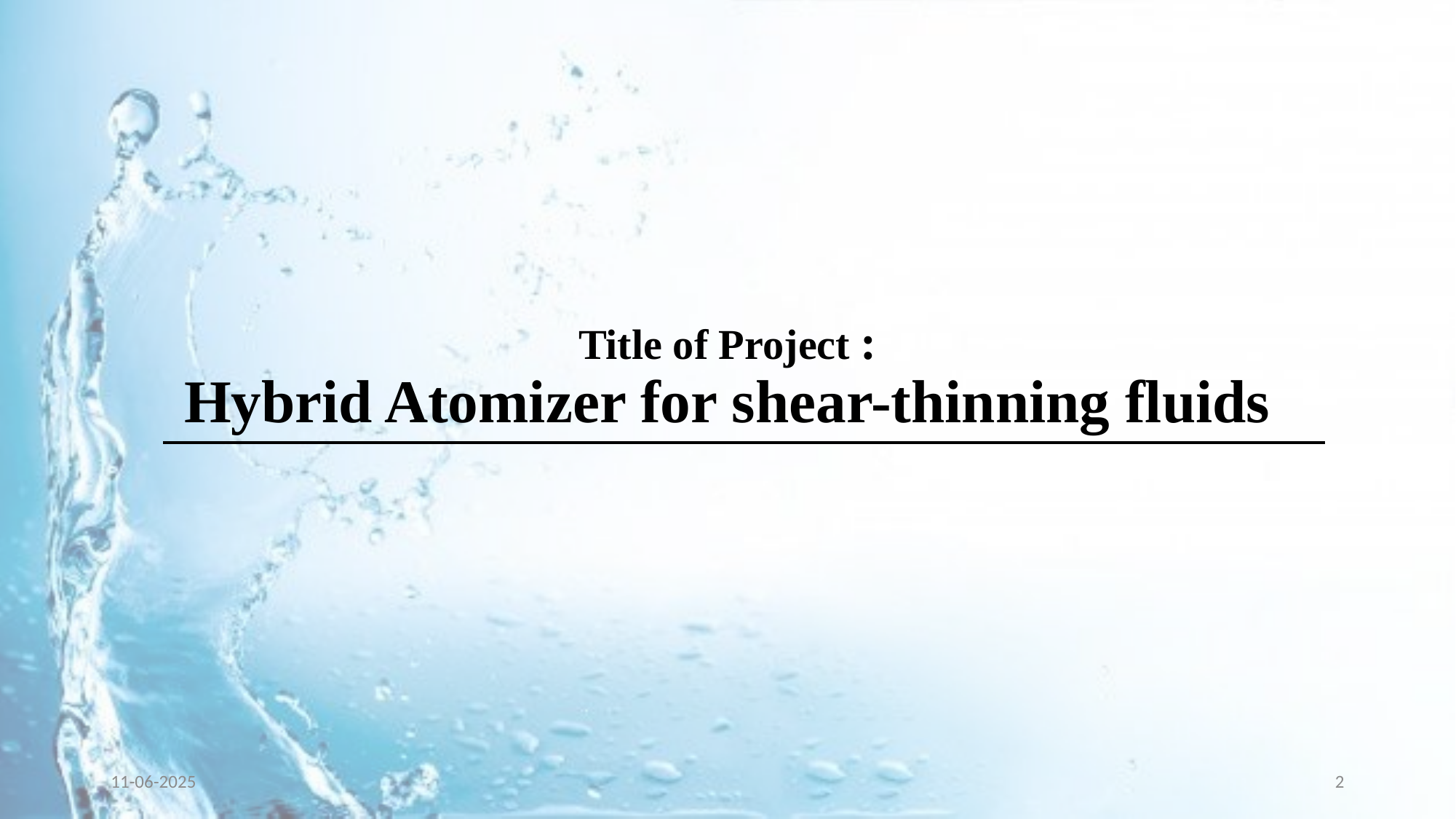

# Title of Project : Hybrid Atomizer for shear-thinning fluids
11-06-2025
2